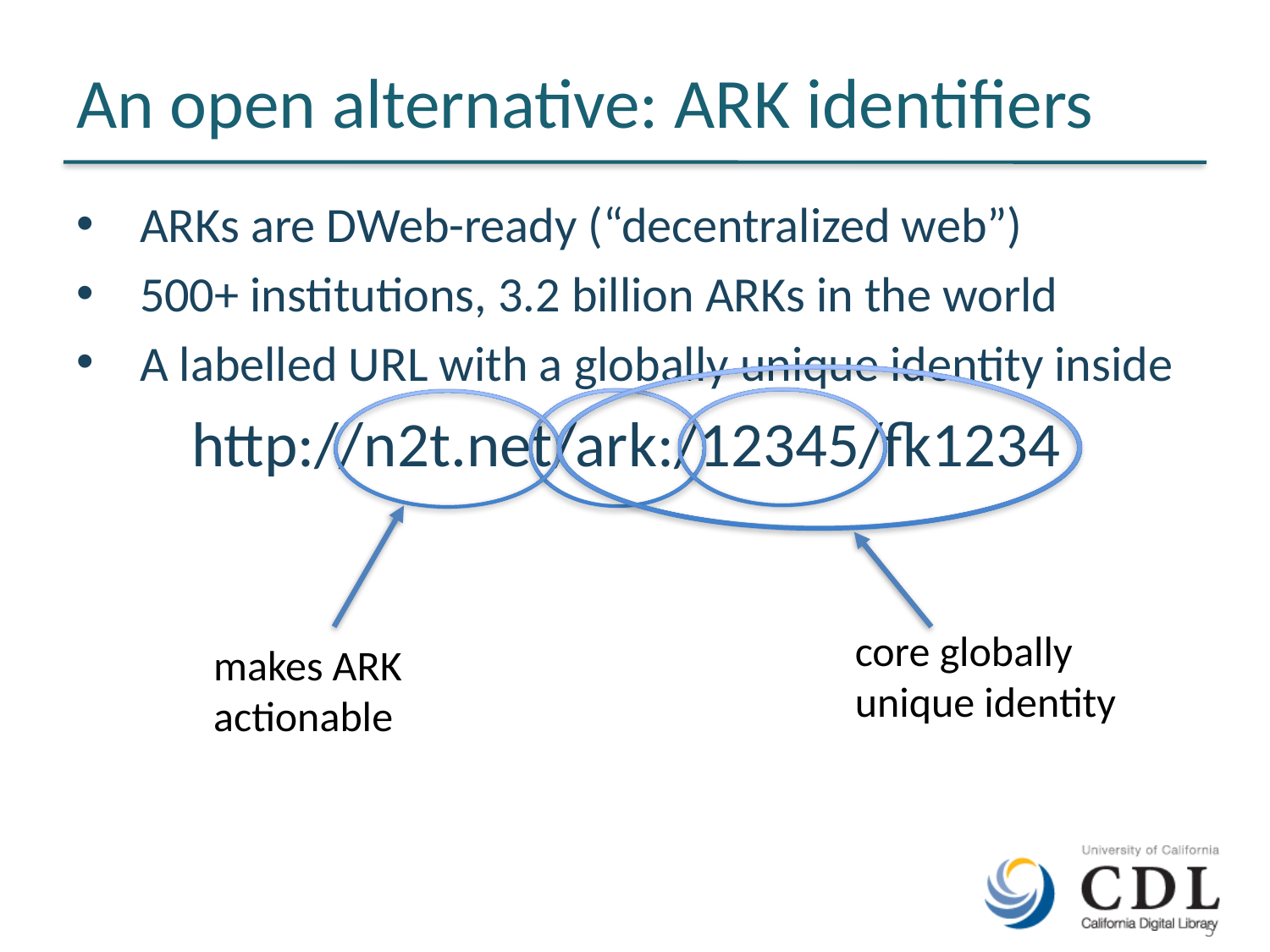

# An open alternative: ARK identifiers
ARKs are DWeb-ready (“decentralized web”)
500+ institutions, 3.2 billion ARKs in the world
A labelled URL with a globally unique identity inside
        http://n2t.net/ark:/12345/fk1234

core globally unique identity

makes ARK actionable
 5